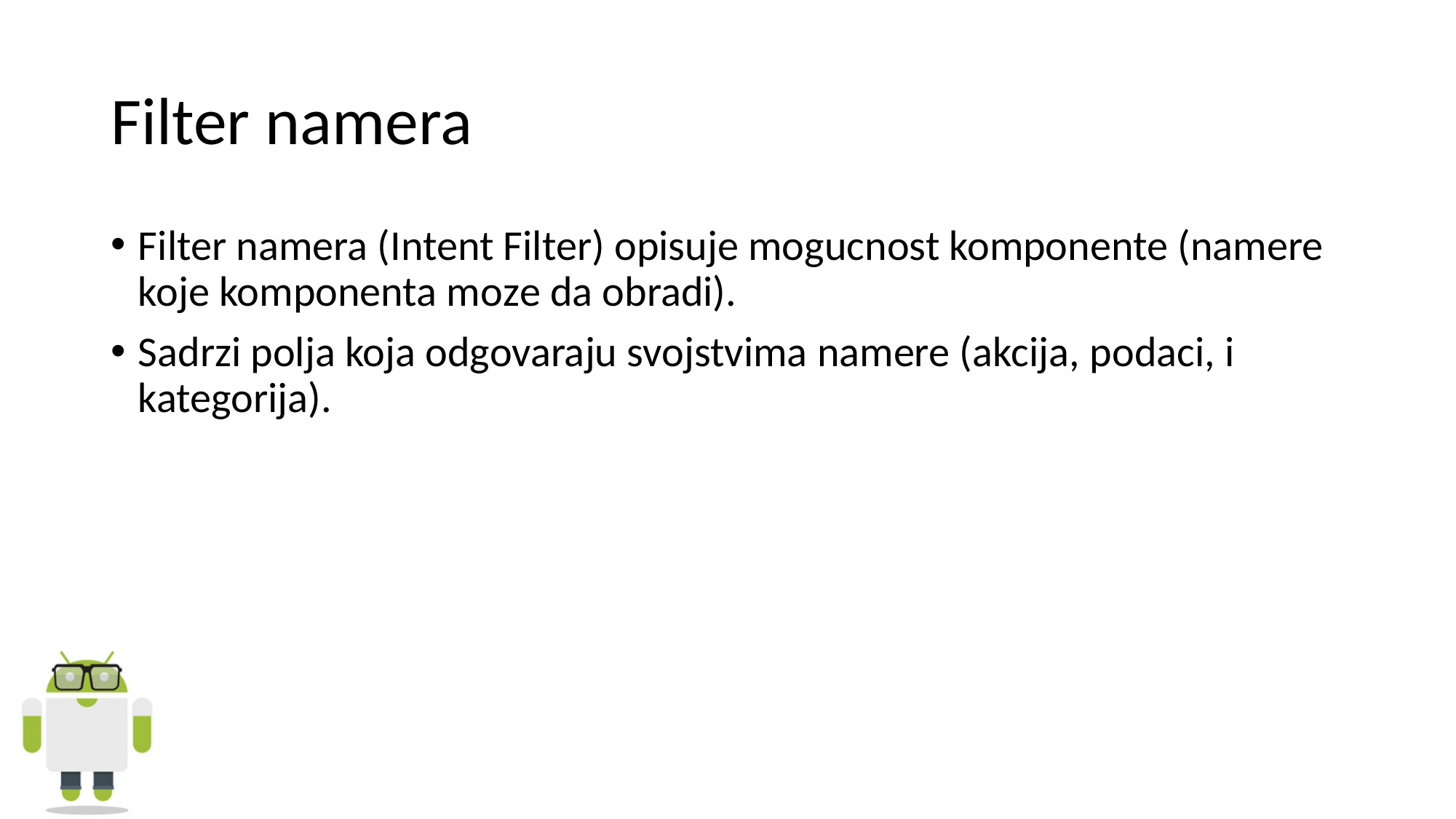

# Filter namera
Filter namera (Intent Filter) opisuje mogucnost komponente (namere koje komponenta moze da obradi).
Sadrzi polja koja odgovaraju svojstvima namere (akcija, podaci, i kategorija).